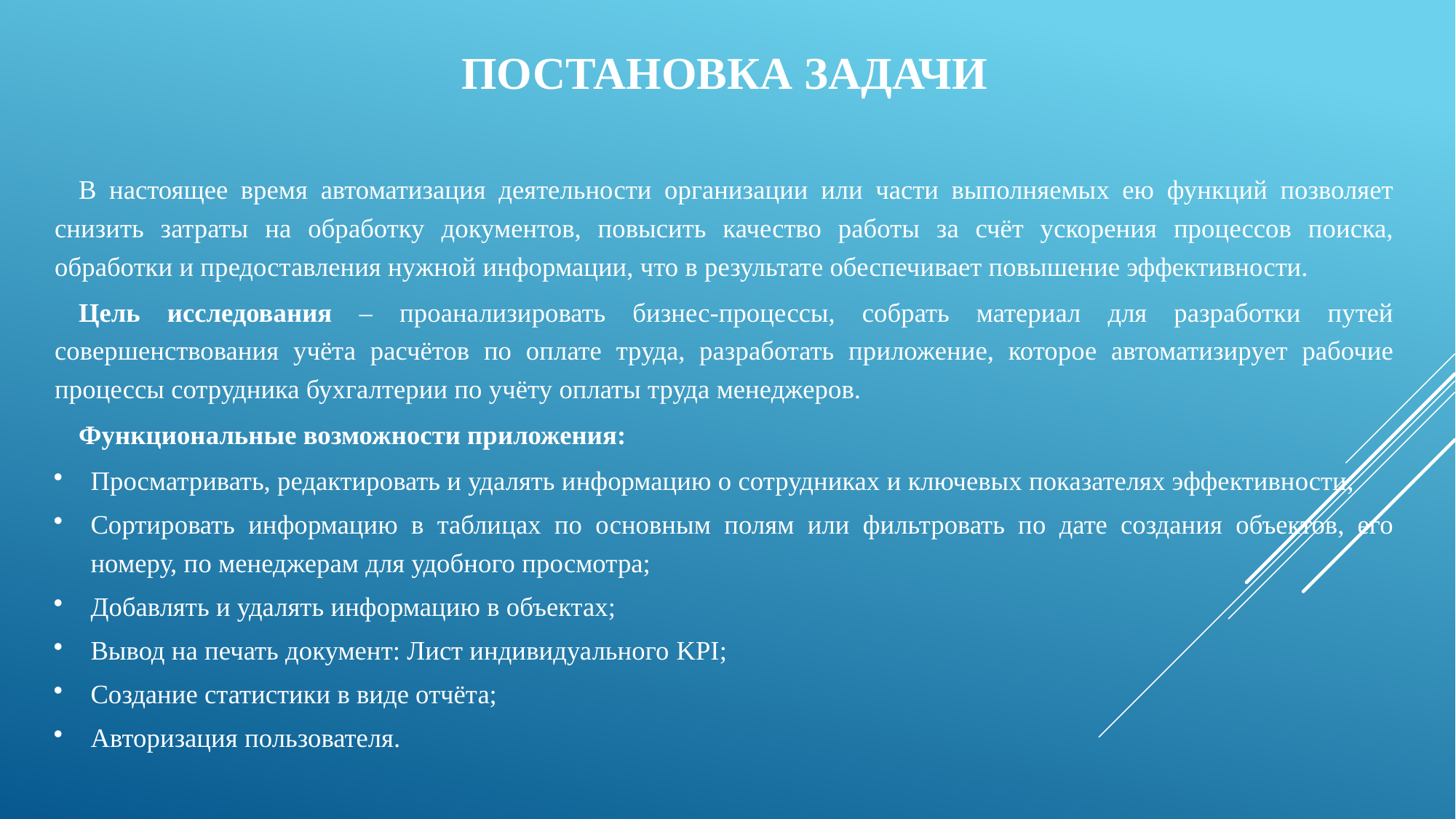

# Постановка задачи
	В настоящее время автоматизация деятельности организации или части выполняемых ею функций позволяет снизить затраты на обработку документов, повысить качество работы за счёт ускорения процессов поиска, обработки и предоставления нужной информации, что в результате обеспечивает повышение эффективности.
	Цель исследования – проанализировать бизнес-процессы, собрать материал для разработки путей совершенствования учёта расчётов по оплате труда, разработать приложение, которое автоматизирует рабочие процессы сотрудника бухгалтерии по учёту оплаты труда менеджеров.
	Функциональные возможности приложения:
Просматривать, редактировать и удалять информацию о сотрудниках и ключевых показателях эффективности;
Сортировать информацию в таблицах по основным полям или фильтровать по дате создания объектов, его номеру, по менеджерам для удобного просмотра;
Добавлять и удалять информацию в объектах;
Вывод на печать документ: Лист индивидуального KPI;
Создание статистики в виде отчёта;
Авторизация пользователя.